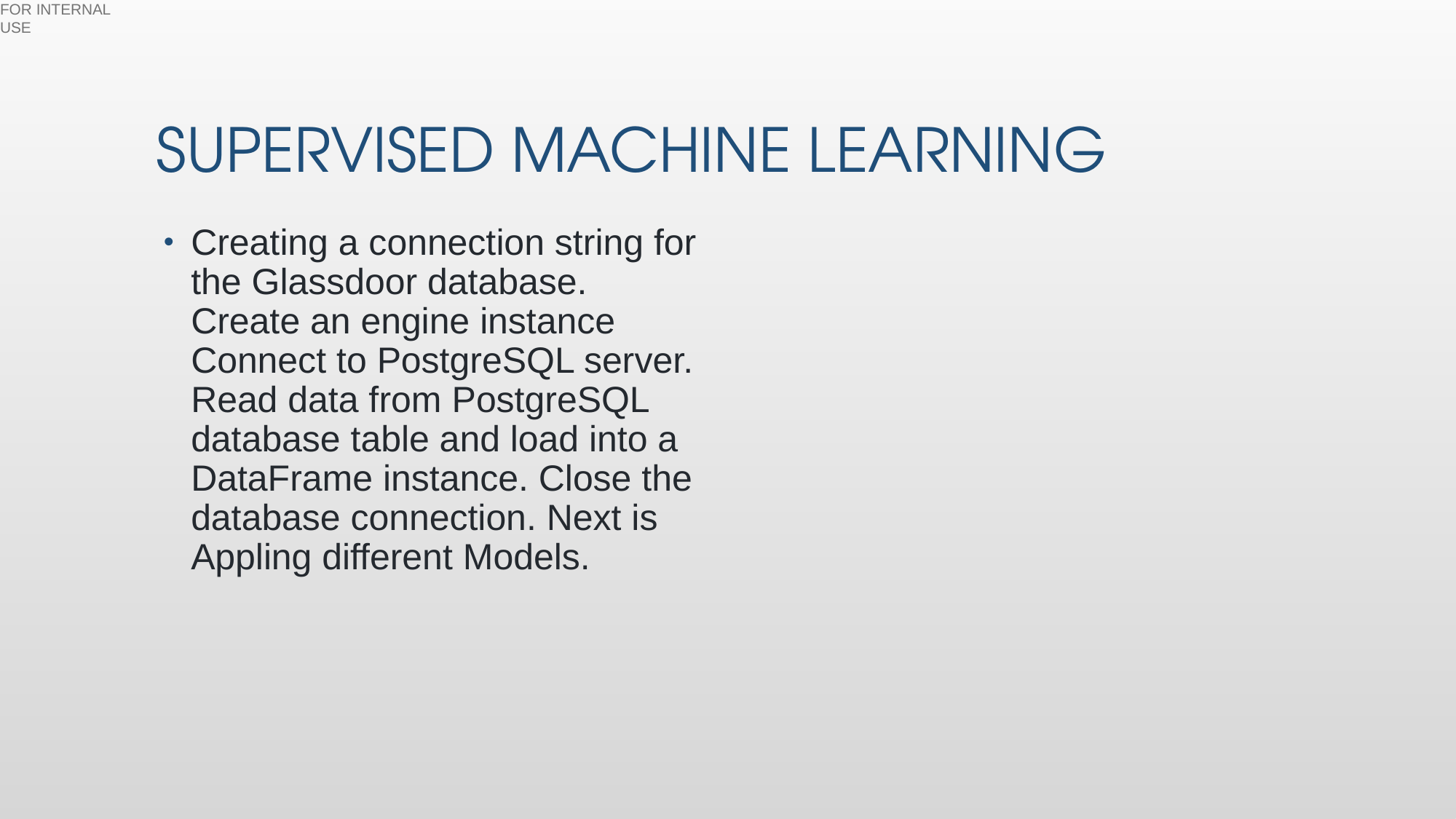

# Supervised Machine Learning
Creating a connection string for the Glassdoor database. Create an engine instance Connect to PostgreSQL server. Read data from PostgreSQL database table and load into a DataFrame instance. Close the database connection. Next is Appling different Models.